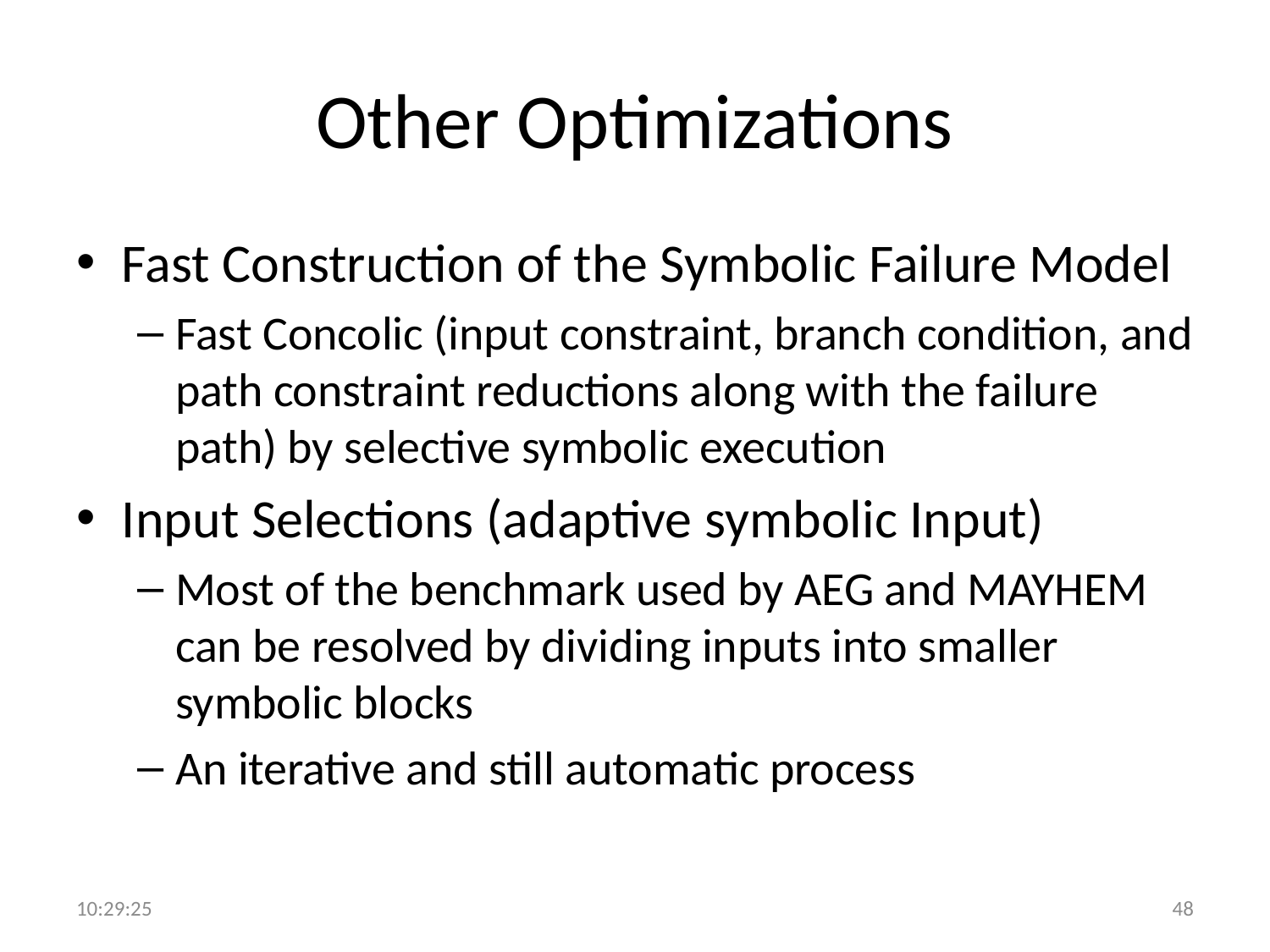

# Other Optimizations
Fast Construction of the Symbolic Failure Model
Fast Concolic (input constraint, branch condition, and path constraint reductions along with the failure path) by selective symbolic execution
Input Selections (adaptive symbolic Input)
Most of the benchmark used by AEG and MAYHEM can be resolved by dividing inputs into smaller symbolic blocks
An iterative and still automatic process
10:29:25
48